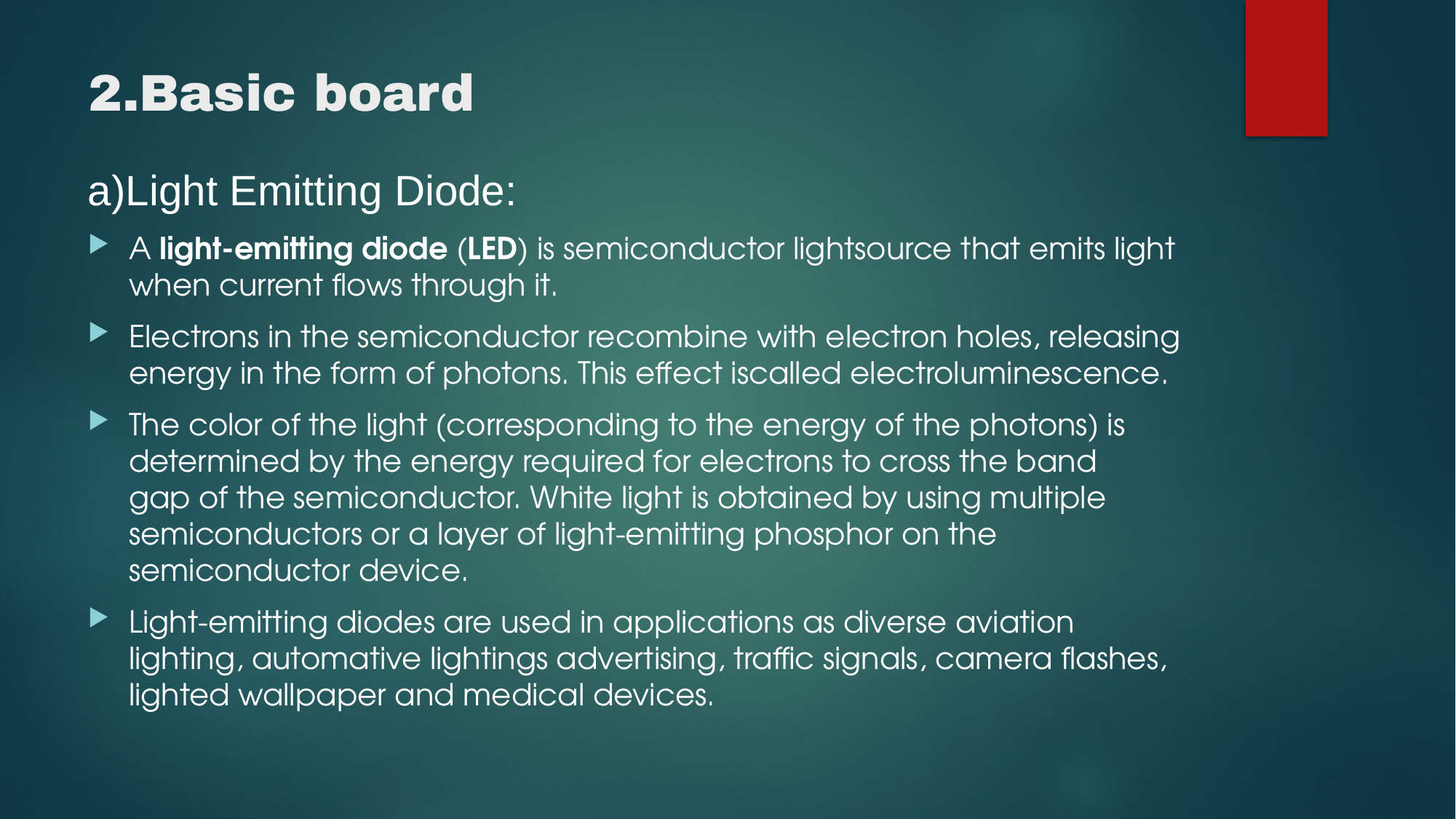

# 2.Basic board
a)Light Emitting Diode:
A light-emitting diode (LED) is semiconductor lightsource that emits light when current flows through it.
Electrons in the semiconductor recombine with electron holes, releasing energy in the form of photons. This effect iscalled electroluminescence.
The color of the light (corresponding to the energy of the photons) is determined by the energy required for electrons to cross the band gap of the semiconductor. White light is obtained by using multiple semiconductors or a layer of light-emitting phosphor on the semiconductor device.
Light-emitting diodes are used in applications as diverse aviation lighting, automative lightings advertising, traffic signals, camera flashes, lighted wallpaper and medical devices.